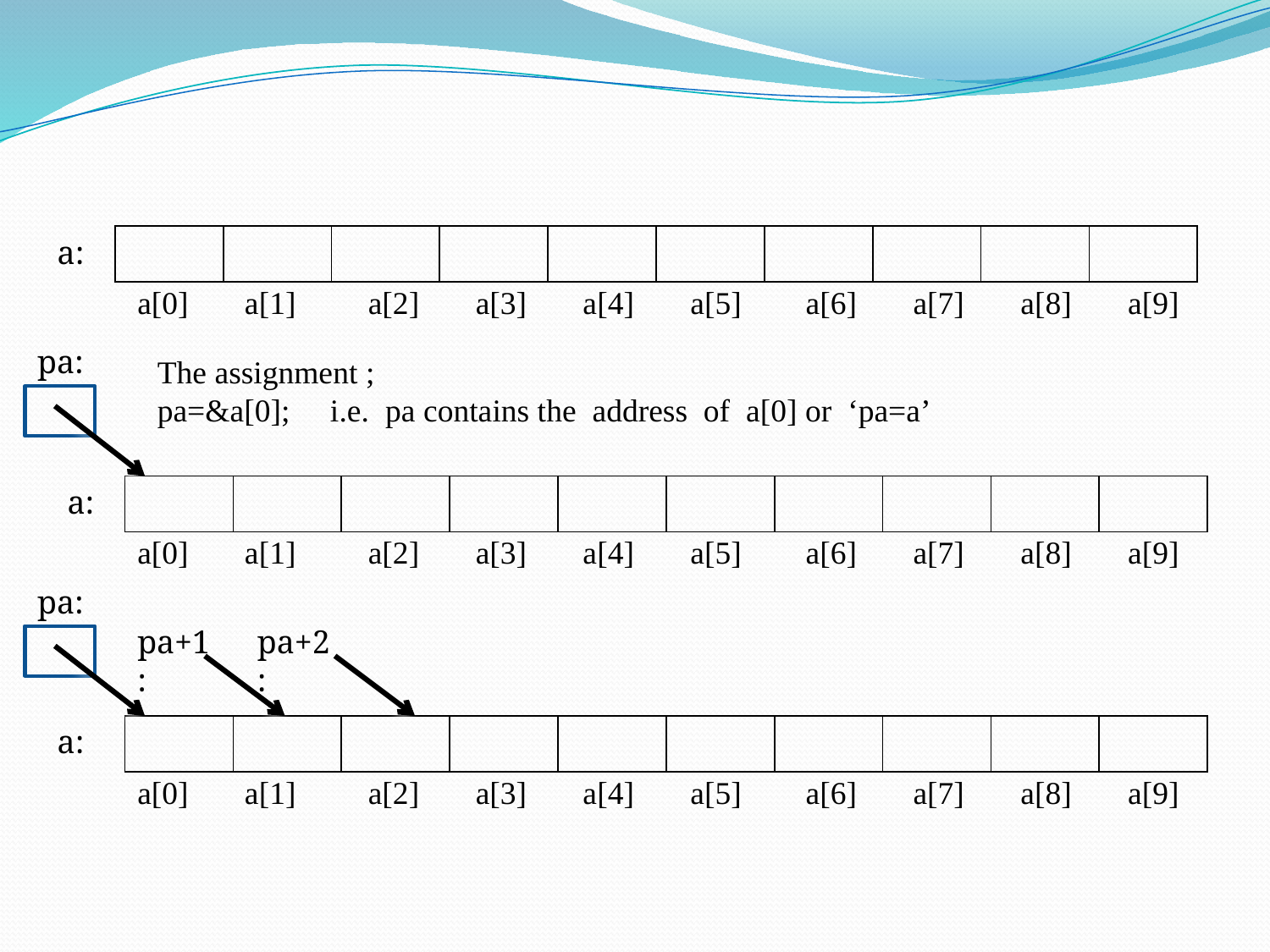

a:
|  |  |  |  |  |  |  |  |  |  |
| --- | --- | --- | --- | --- | --- | --- | --- | --- | --- |
a[0]       a[1]         a[2]       a[3]       a[4]       a[5]        a[6]       a[7]       a[8]       a[9]
pa:
The assignment ;
pa=&a[0];     i.e.  pa contains the  address  of  a[0] or  ‘pa=a’

a:
|  |  |  |  |  |  |  |  |  |  |
| --- | --- | --- | --- | --- | --- | --- | --- | --- | --- |
a[0]       a[1]         a[2]       a[3]       a[4]       a[5]        a[6]       a[7]       a[8]       a[9]
pa:
pa+1:
pa+2:

a:
|  |  |  |  |  |  |  |  |  |  |
| --- | --- | --- | --- | --- | --- | --- | --- | --- | --- |
a[0]       a[1]         a[2]       a[3]       a[4]       a[5]        a[6]       a[7]       a[8]       a[9]